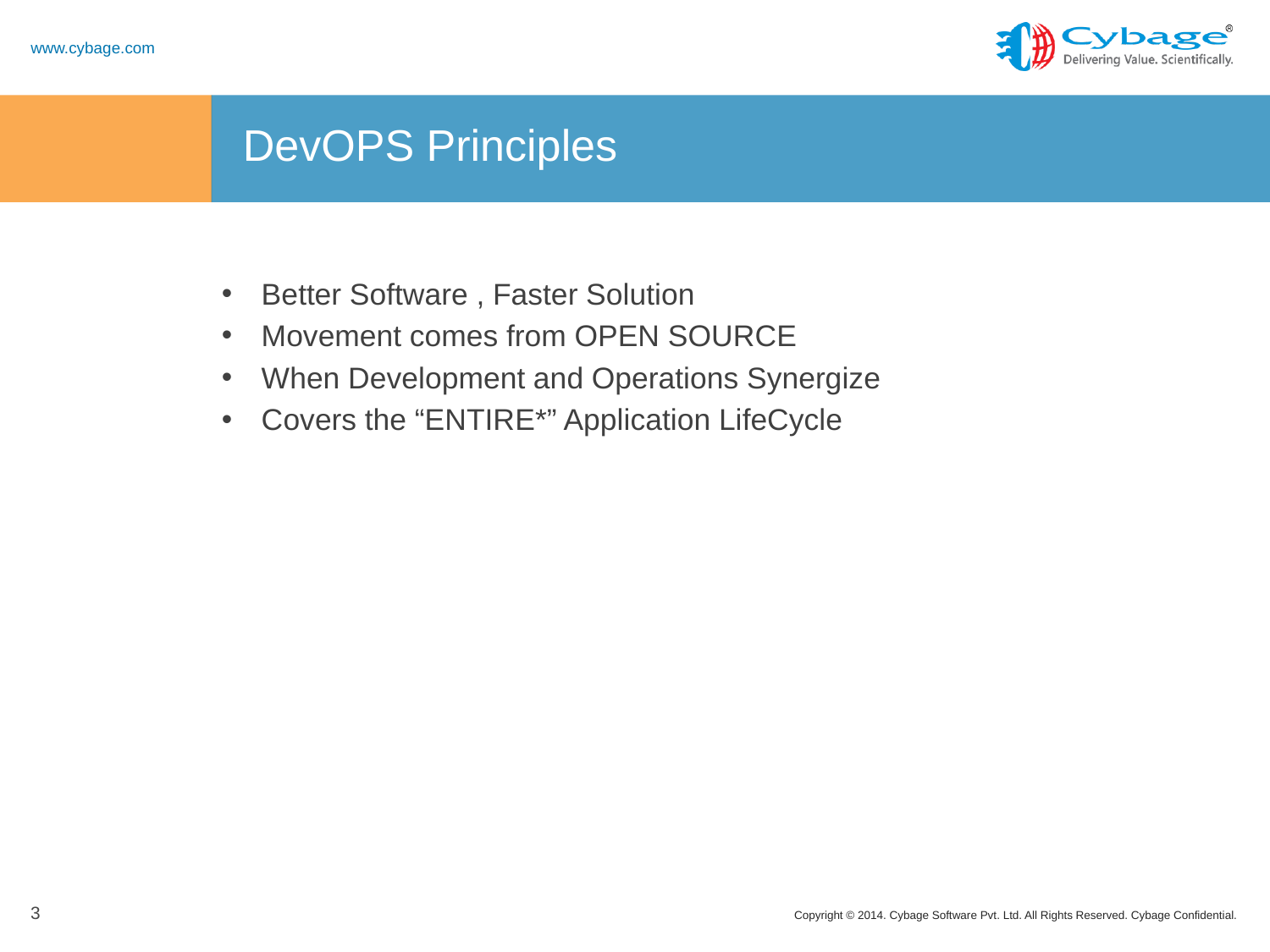

# DevOPS Principles
Better Software , Faster Solution
Movement comes from OPEN SOURCE
When Development and Operations Synergize
Covers the “ENTIRE*” Application LifeCycle

3